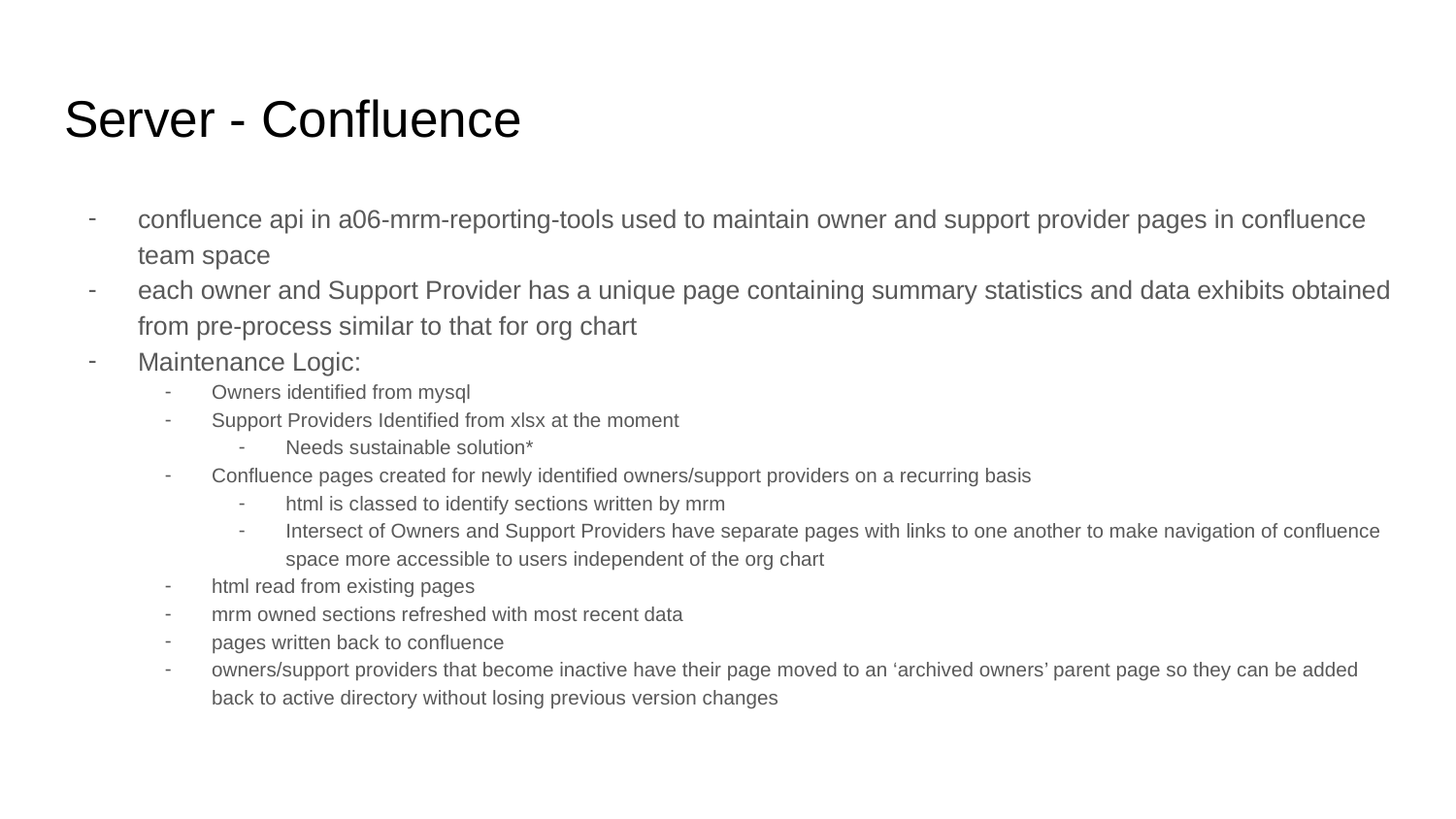

# Server - Confluence
confluence api in a06-mrm-reporting-tools used to maintain owner and support provider pages in confluence team space
each owner and Support Provider has a unique page containing summary statistics and data exhibits obtained from pre-process similar to that for org chart
Maintenance Logic:
Owners identified from mysql
Support Providers Identified from xlsx at the moment
Needs sustainable solution*
Confluence pages created for newly identified owners/support providers on a recurring basis
html is classed to identify sections written by mrm
Intersect of Owners and Support Providers have separate pages with links to one another to make navigation of confluence space more accessible to users independent of the org chart
html read from existing pages
mrm owned sections refreshed with most recent data
pages written back to confluence
owners/support providers that become inactive have their page moved to an ‘archived owners’ parent page so they can be added back to active directory without losing previous version changes